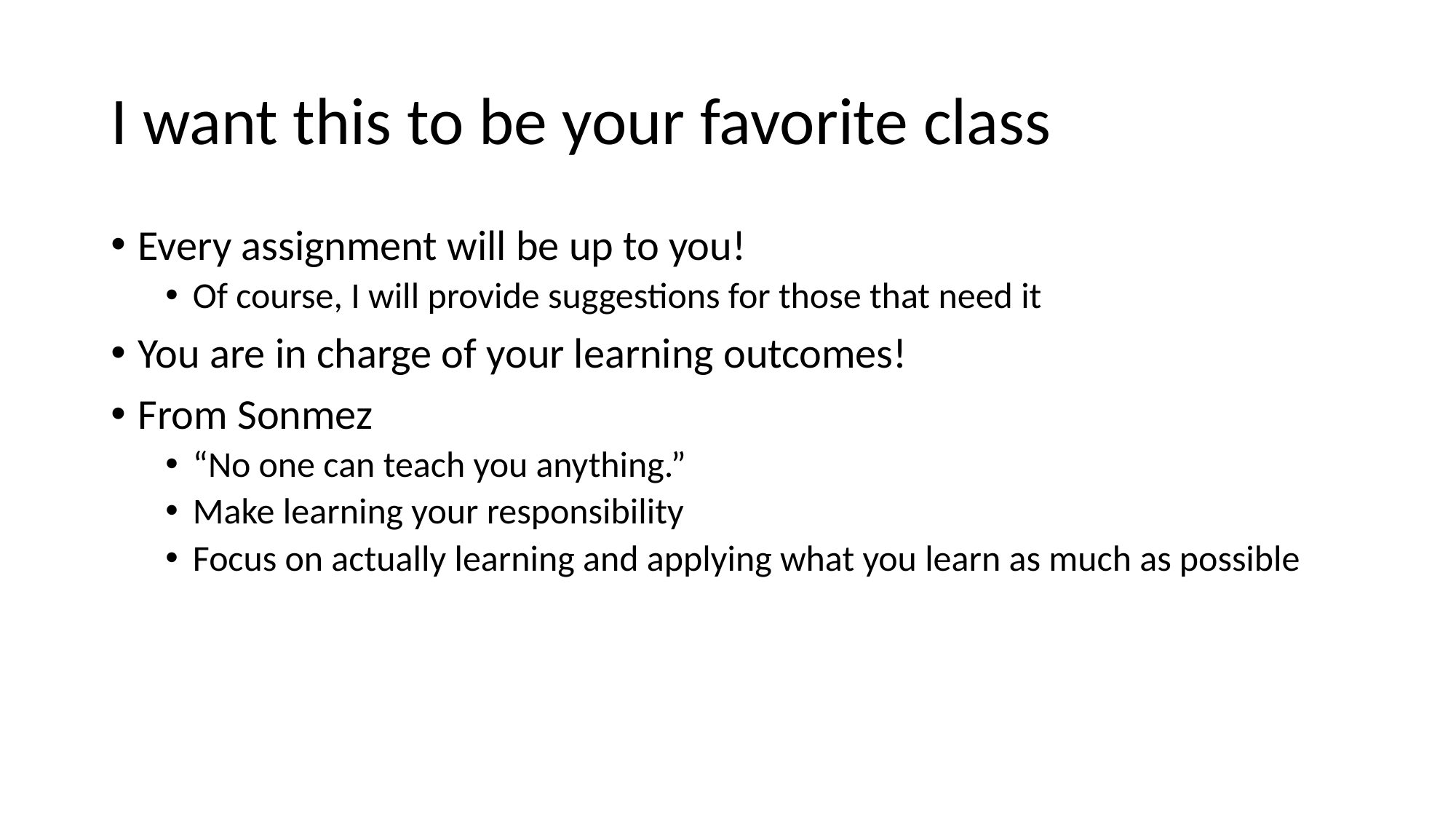

# I want this to be your favorite class
Every assignment will be up to you!
Of course, I will provide suggestions for those that need it
You are in charge of your learning outcomes!
From Sonmez
“No one can teach you anything.”
Make learning your responsibility
Focus on actually learning and applying what you learn as much as possible